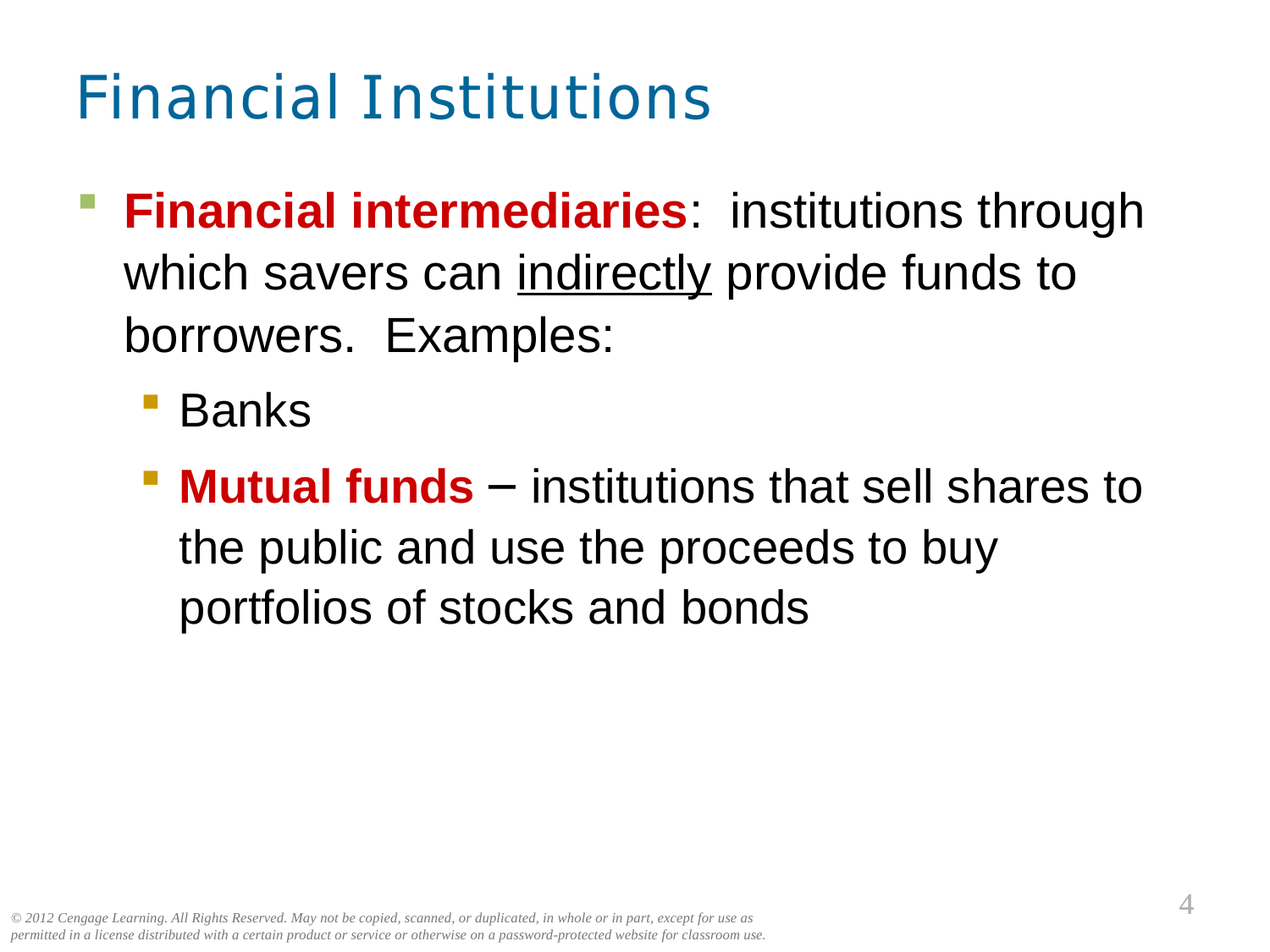

Financial Institutions
Financial intermediaries:  institutions through which savers can indirectly provide funds to borrowers.  Examples:
Banks
Mutual funds – institutions that sell shares to the public and use the proceeds to buy portfolios of stocks and bonds